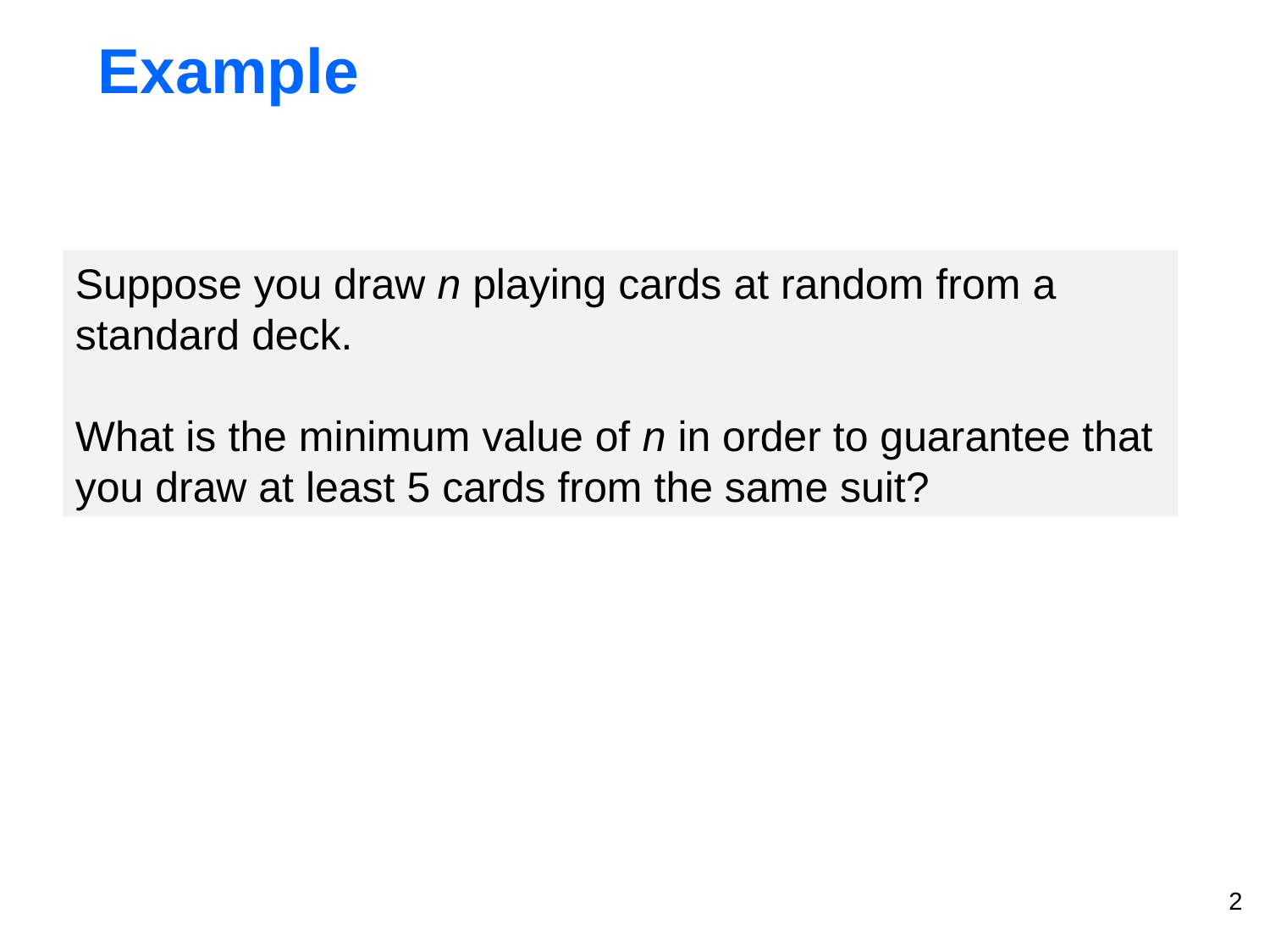

# Example
Suppose you draw n playing cards at random from a
standard deck.

What is the minimum value of n in order to guarantee that
you draw at least 5 cards from the same suit?
2